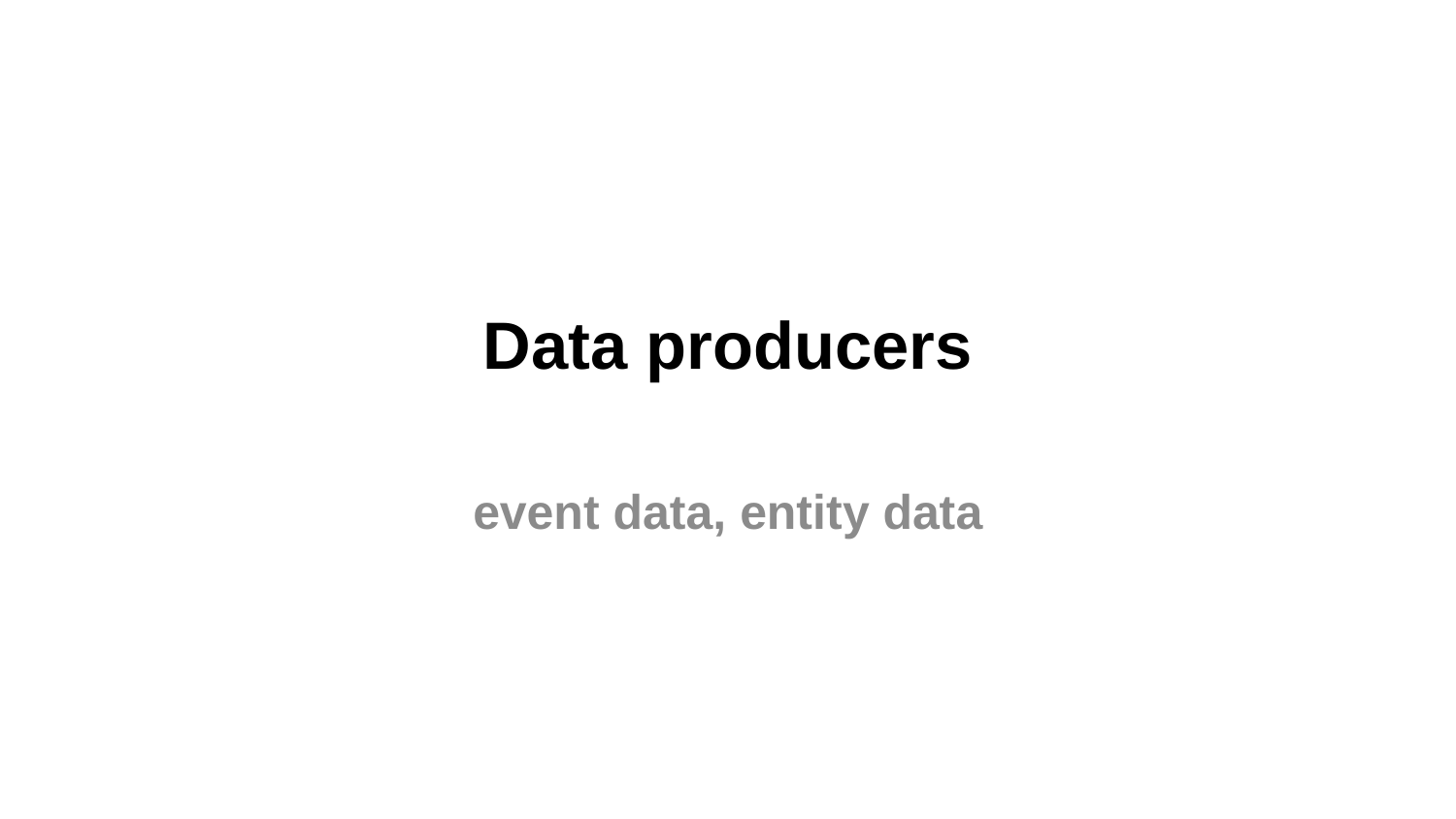

# Data producers
event data, entity data